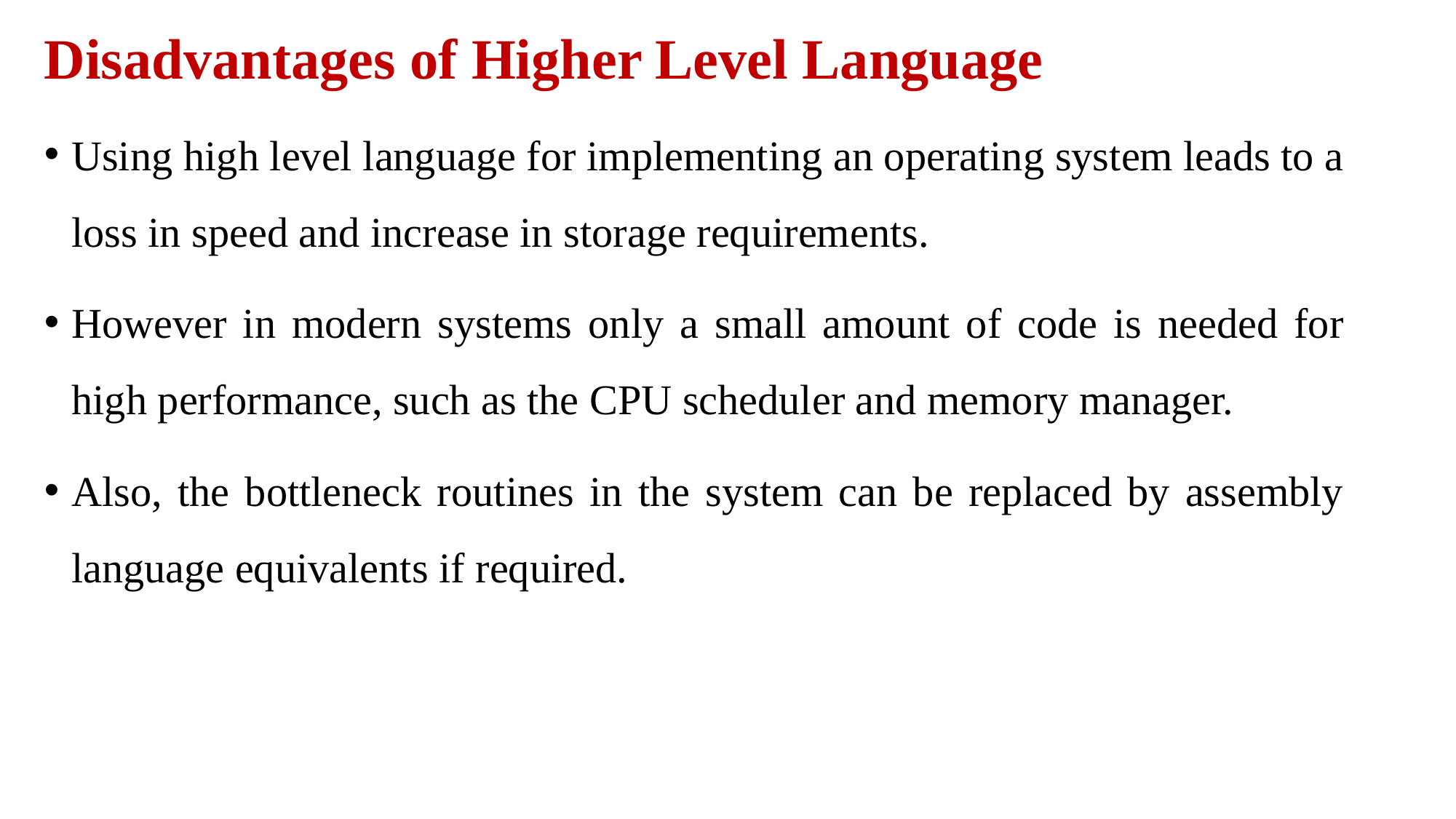

# Disadvantages of Higher Level Language
Using high level language for implementing an operating system leads to a loss in speed and increase in storage requirements.
However in modern systems only a small amount of code is needed for high performance, such as the CPU scheduler and memory manager.
Also, the bottleneck routines in the system can be replaced by assembly language equivalents if required.